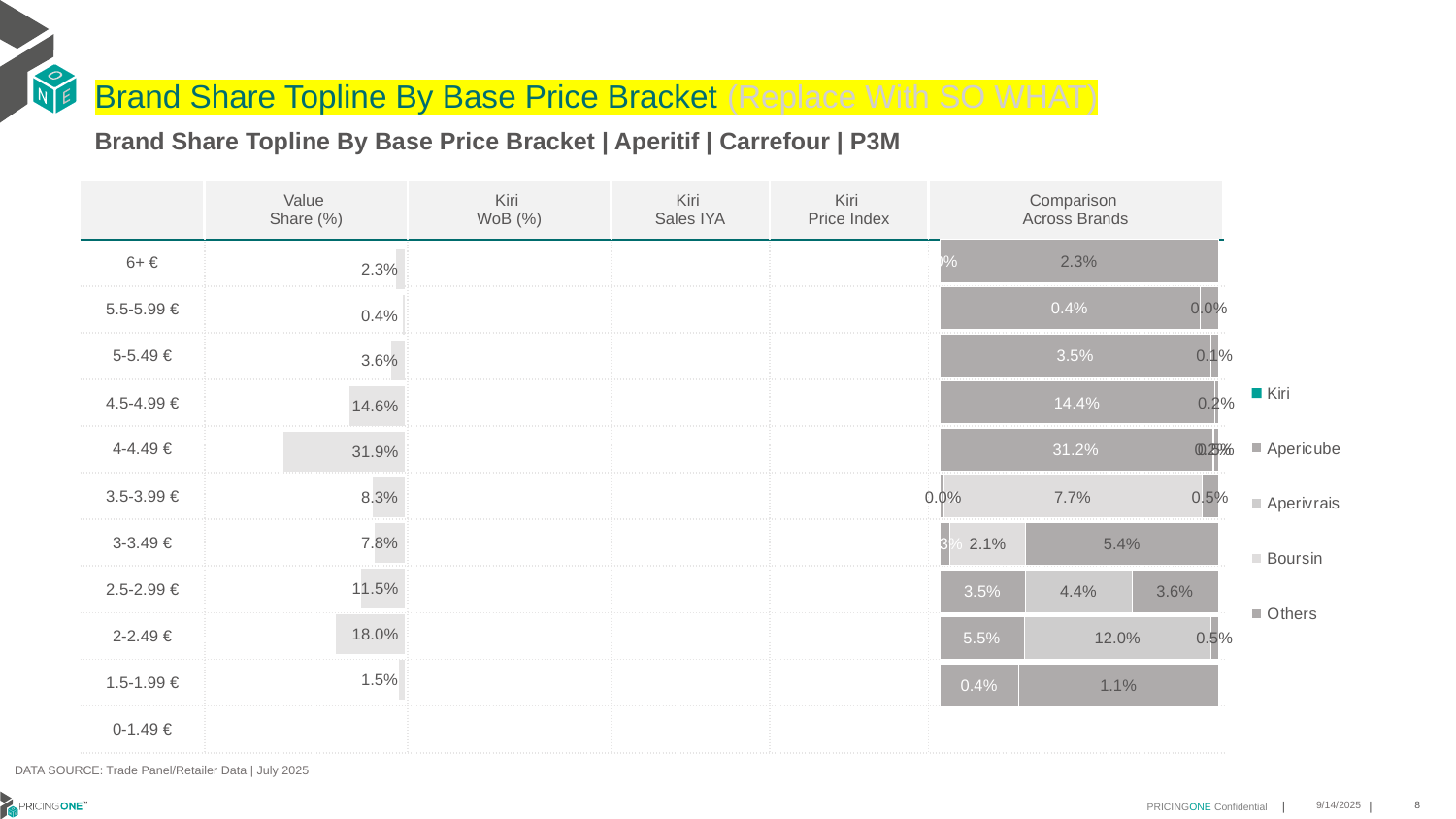

# Brand Share Topline By Base Price Bracket (Replace With SO WHAT)
Brand Share Topline By Base Price Bracket | Aperitif | Carrefour | P3M
|  | Value Share (%) | Kiri WoB (%) | Kiri Sales IYA | Kiri Price Index | Comparison Across Brands |
| --- | --- | --- | --- | --- | --- |
| 6+ € |  |  |  |  |  |
| 5.5-5.99 € |  |  |  |  |  |
| 5-5.49 € |  |  |  |  |  |
| 4.5-4.99 € |  |  |  |  |  |
| 4-4.49 € |  |  |  |  |  |
| 3.5-3.99 € |  |  |  |  |  |
| 3-3.49 € |  |  |  |  |  |
| 2.5-2.99 € |  |  |  |  |  |
| 2-2.49 € |  |  |  |  |  |
| 1.5-1.99 € |  |  |  |  |  |
| 0-1.49 € |  |  |  |  |  |

### Chart

| Category | Kiri | Apericube | Aperivrais | Boursin | Others |
|---|---|---|---|---|---|
| 6+ € | None | 4.852637529813392e-06 | None | None | 0.023341962940407184 |
| 5.5-5.99 € | None | 0.004149199193491643 | None | None | 0.0002951374145632505 |
| 5-5.49 € | None | 0.035030122747466315 | None | None | 0.0009870264735640439 |
| 4.5-4.99 € | None | 0.14359216493144436 | None | None | 0.0020224822696756255 |
| 4-4.49 € | None | 0.31161910677500987 | None | 0.0019428990141866858 | 0.0051410783045854995 |
| 3.5-3.99 € | None | 0.0012019983161347771 | 3.008635268484303e-06 | 0.07689897051294806 | 0.004946002275887001 |
| 3-3.49 € | None | 0.002934389914278158 | None | 0.02118923587943137 | 0.05390018609864927 |
| 2.5-2.99 € | None | 0.035483747303753276 | 0.04389365930117167 | None | 0.03577548787204565 |
| 2-2.49 € | None | 0.05489400626475505 | 0.1204004396489602 | None | 0.004916595292456332 |
| 1.5-1.99 € | None | 0.004390181173222175 | None | None | 0.011046058809114224 |
| 0-1.49 € | None | None | None | None | None |

### Chart

| Category | Value Share |
|---|---|
|  | 0.023346815577936997 |

### Chart

| Category | Brand WoB % |
|---|---|
|  | None |
DATA SOURCE: Trade Panel/Retailer Data | July 2025

9/14/2025
8